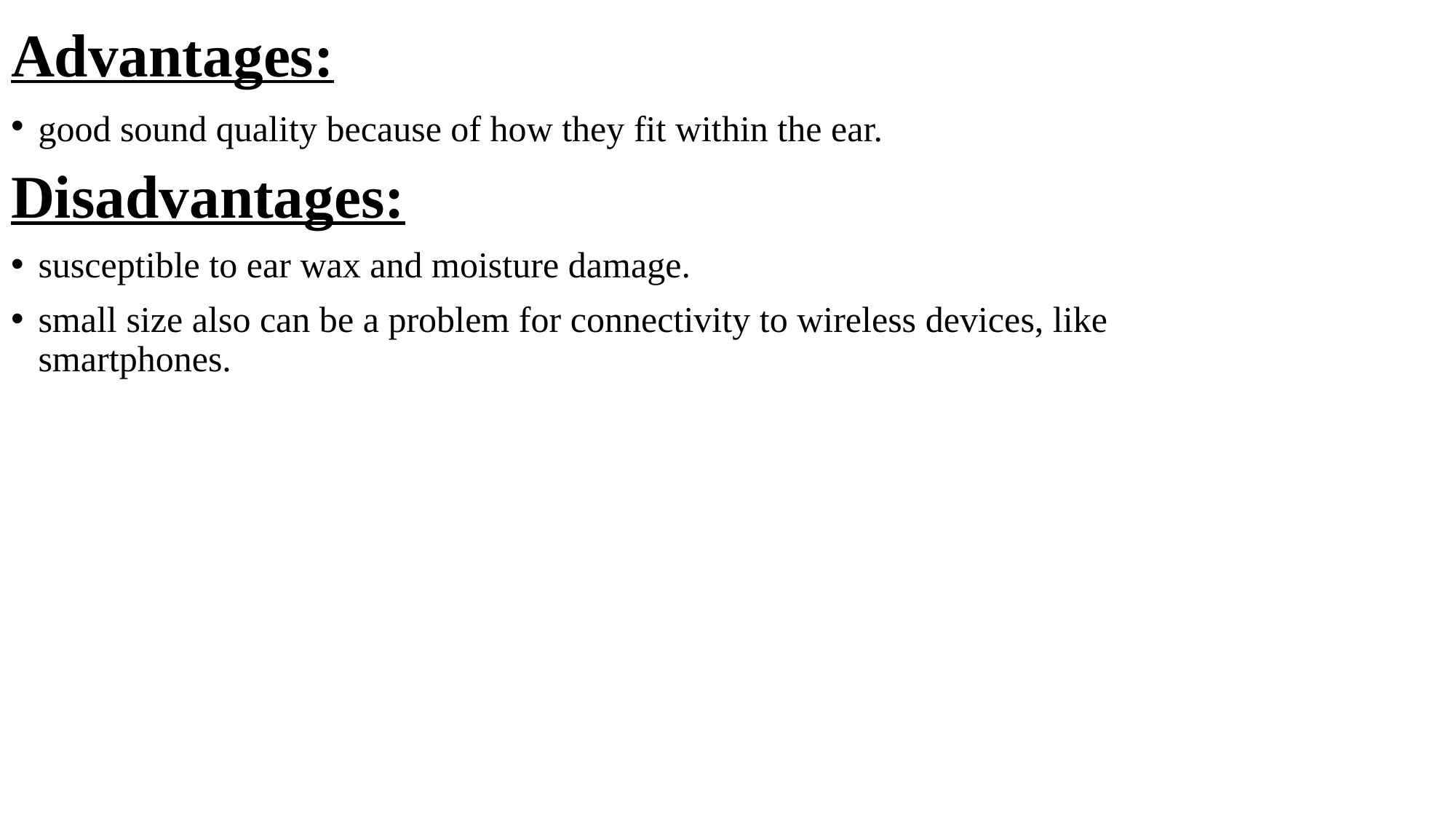

Advantages:
good sound quality because of how they fit within the ear.
Disadvantages:
susceptible to ear wax and moisture damage.
small size also can be a problem for connectivity to wireless devices, like smartphones.